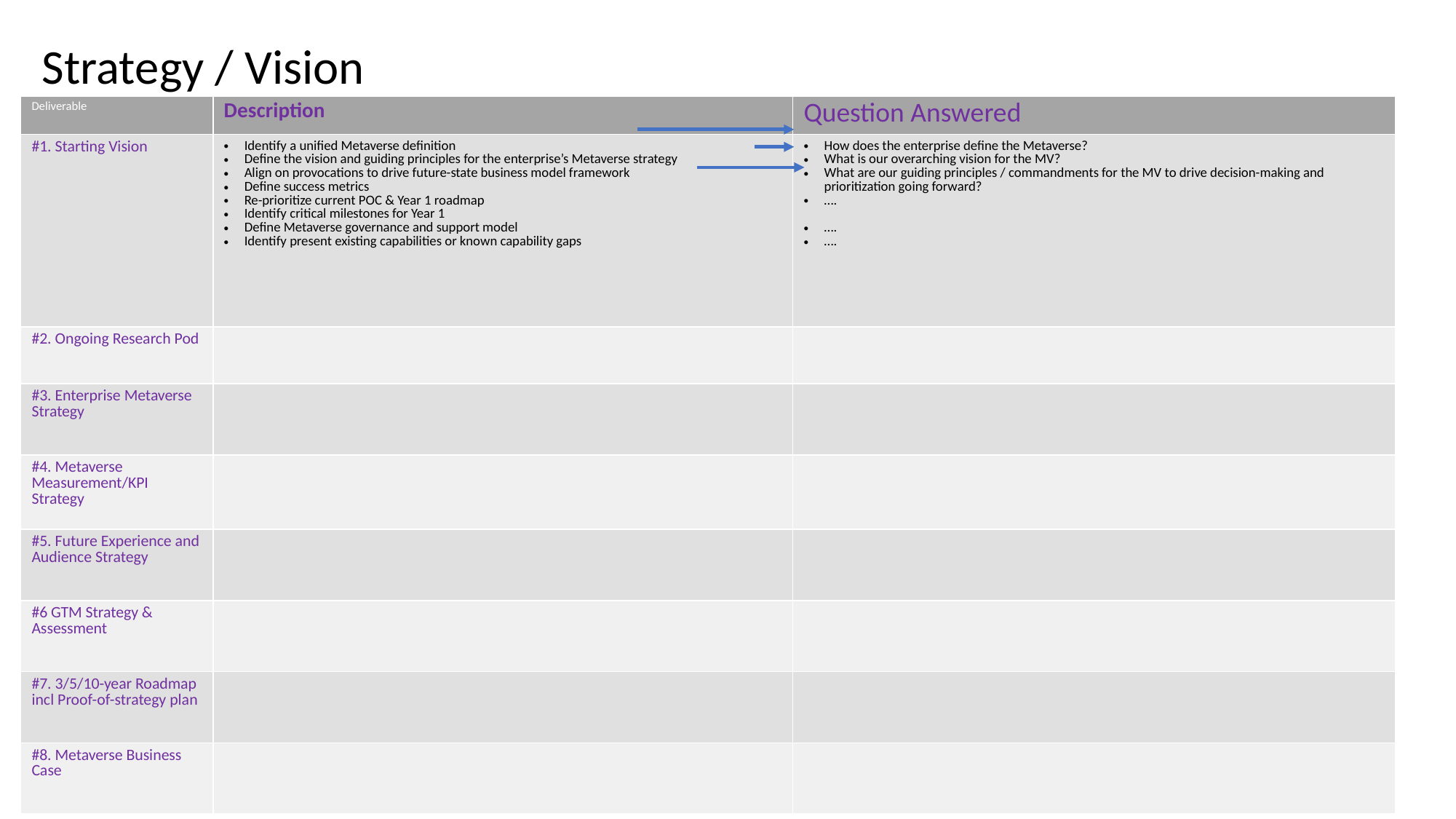

# Strategy / Vision
| Deliverable | Description | Question Answered |
| --- | --- | --- |
| #1. Starting Vision | Identify a unified Metaverse definition Define the vision and guiding principles for the enterprise’s Metaverse strategy Align on provocations to drive future-state business model framework Define success metrics Re-prioritize current POC & Year 1 roadmap Identify critical milestones for Year 1 Define Metaverse governance and support model Identify present existing capabilities or known capability gaps | How does the enterprise define the Metaverse? What is our overarching vision for the MV? What are our guiding principles / commandments for the MV to drive decision-making and prioritization going forward? …. …. …. |
| #2. Ongoing Research Pod |  |  |
| #3. Enterprise Metaverse Strategy |  |  |
| #4. Metaverse Measurement/KPI Strategy |  |  |
| #5. Future Experience and Audience Strategy |  |  |
| #6 GTM Strategy & Assessment |  |  |
| #7. 3/5/10-year Roadmap incl Proof-of-strategy plan |  |  |
| #8. Metaverse Business Case |  |  |
This is just to show you that “Straregy/Vision” has 8 themes. And in each theme, there are some descriptive-Questions to guide the user towards understanding the Theme. So, it's not a screen to design, it's just a support to help you design the next screens.
3
Copyright © 2022 Accenture. All rights reserved.